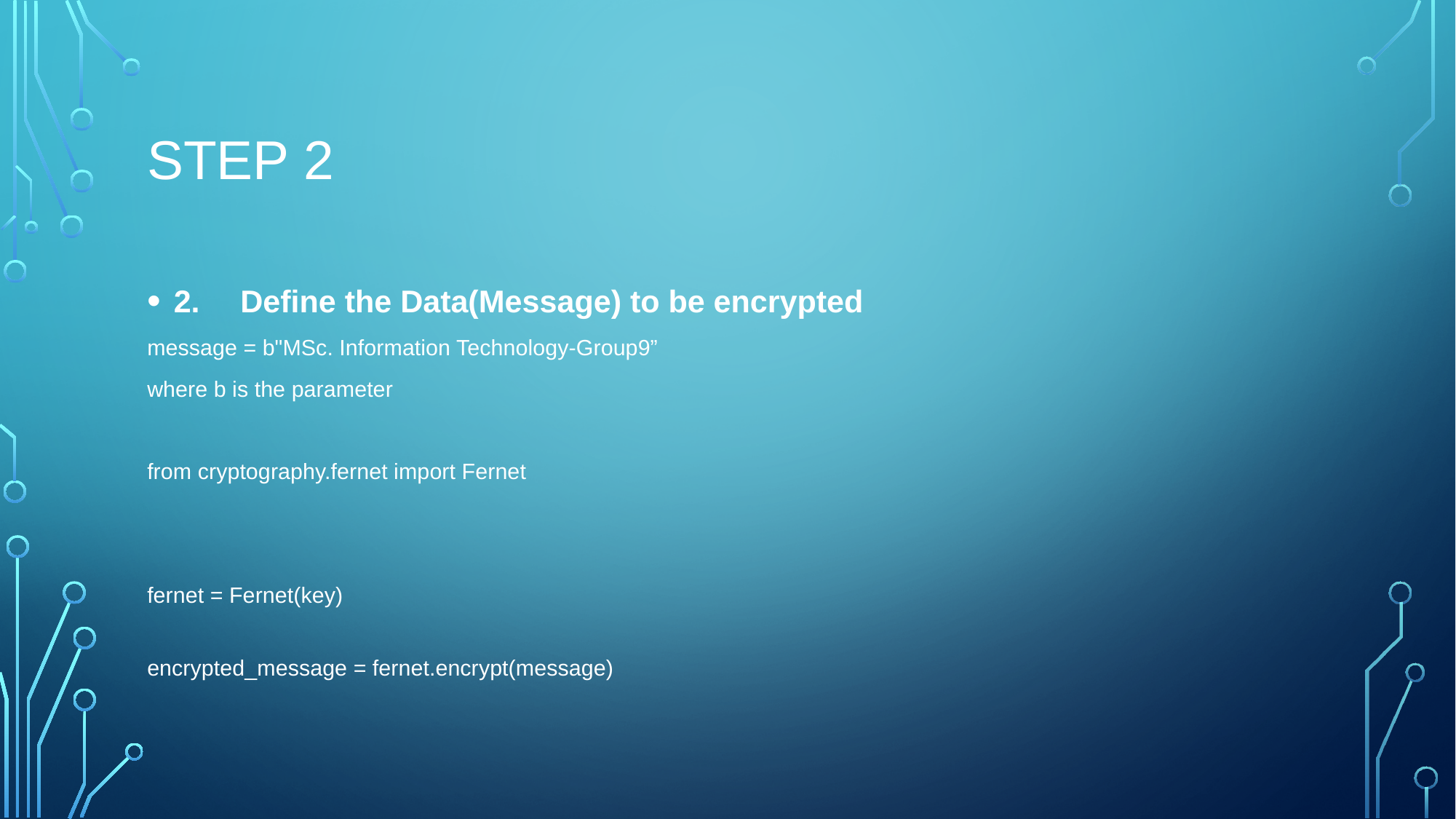

# Step 2
2.	Define the Data(Message) to be encrypted
message = b"MSc. Information Technology-Group9”
where b is the parameter

from cryptography.fernet import Fernet

fernet = Fernet(key)
encrypted_message = fernet.encrypt(message)